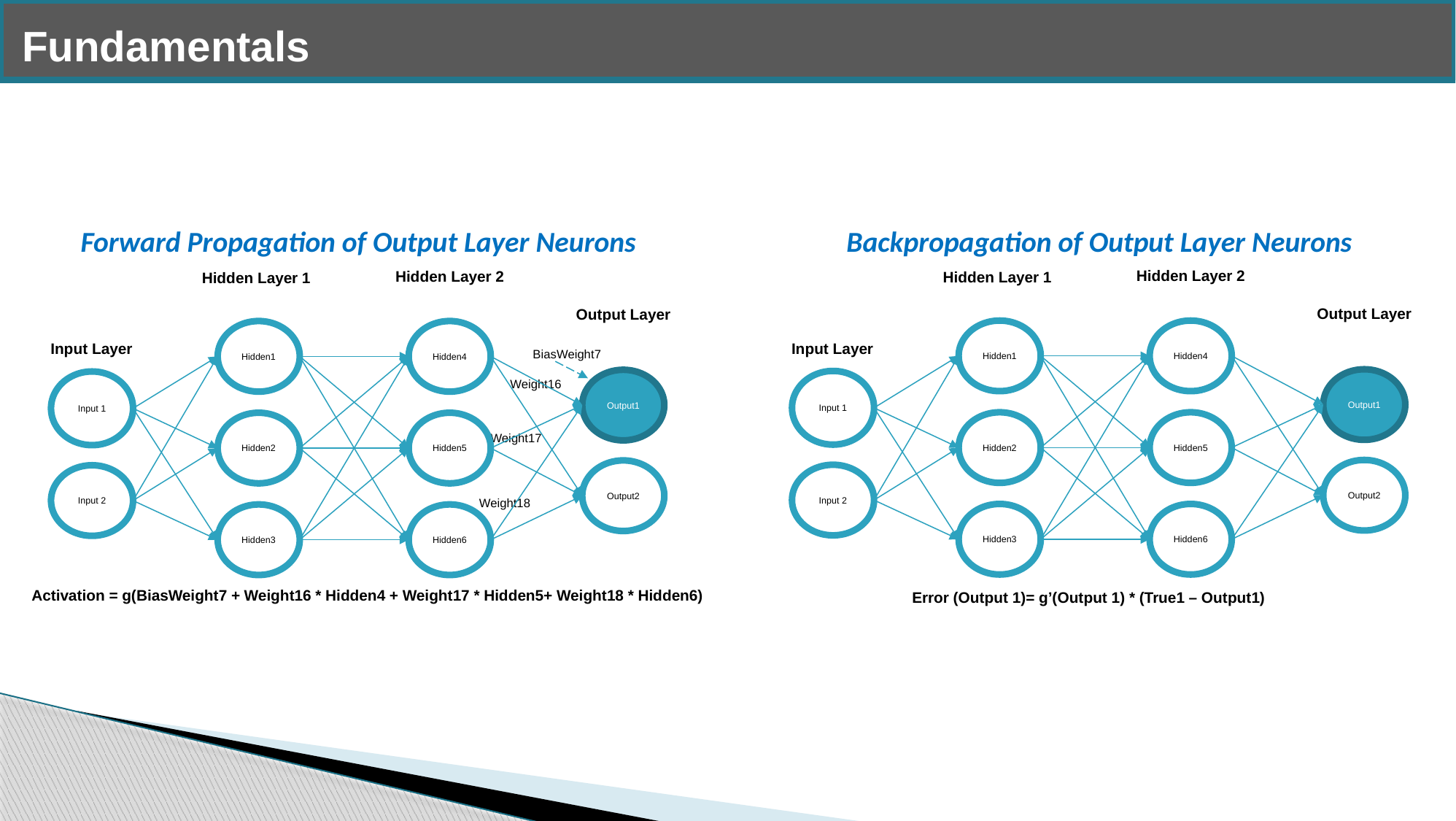

Fundamentals
Backpropagation of Output Layer Neurons
Forward Propagation of Output Layer Neurons
Hidden Layer 2
Hidden Layer 2
Hidden Layer 1
Hidden Layer 1
Output Layer
Output Layer
Hidden1
Hidden4
Hidden1
Hidden4
Input Layer
Input Layer
BiasWeight7
Weight16
Output1
Output1
Input 1

Input 1

Hidden2
Hidden5
Hidden2
Hidden5
Weight17
Output2
Output2
Input 2
Input 2
Weight18
Hidden3
Hidden6
Hidden3
Hidden6
Activation = g(BiasWeight7 + Weight16 * Hidden4 + Weight17 * Hidden5+ Weight18 * Hidden6)
Error (Output 1)= g’(Output 1) * (True1 – Output1)